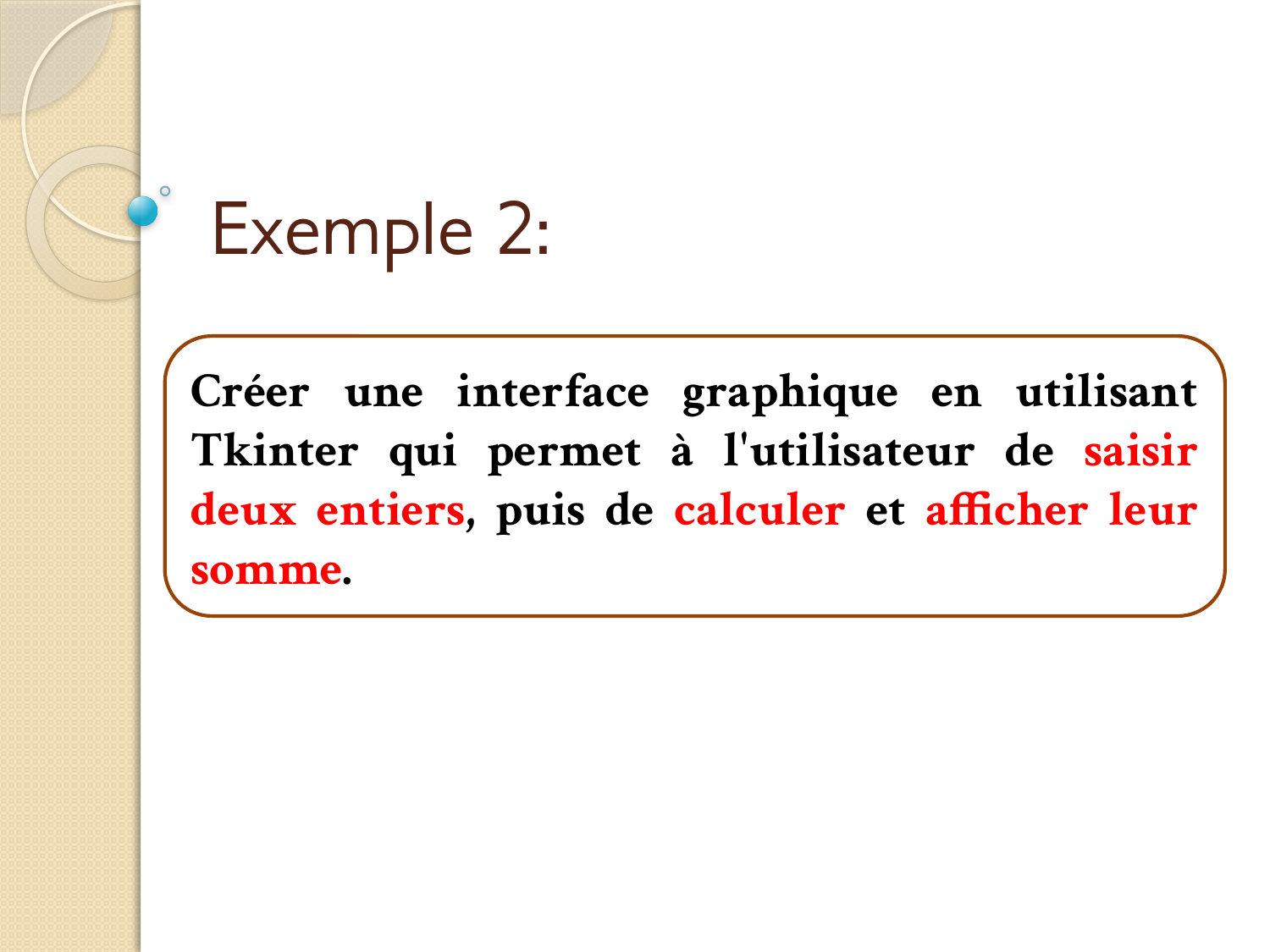

# Exemple 2:
Créer une interface graphique en utilisant Tkinter qui permet à l'utilisateur de saisir deux entiers, puis de calculer et afficher leur somme.